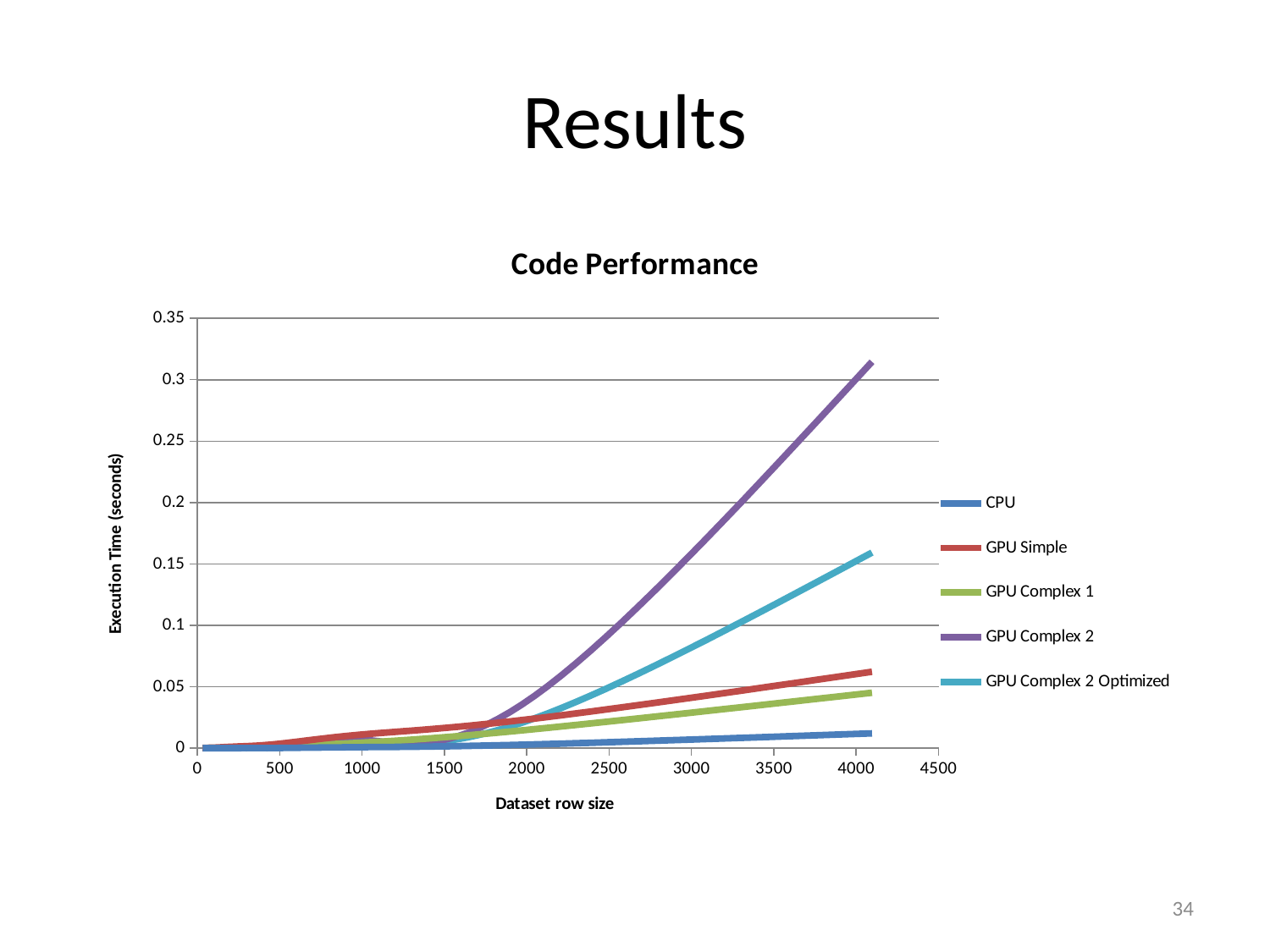

# Results

### Chart: Code Performance

| Category |  |  |  |  |  |
|---|---|---|---|---|---|
34